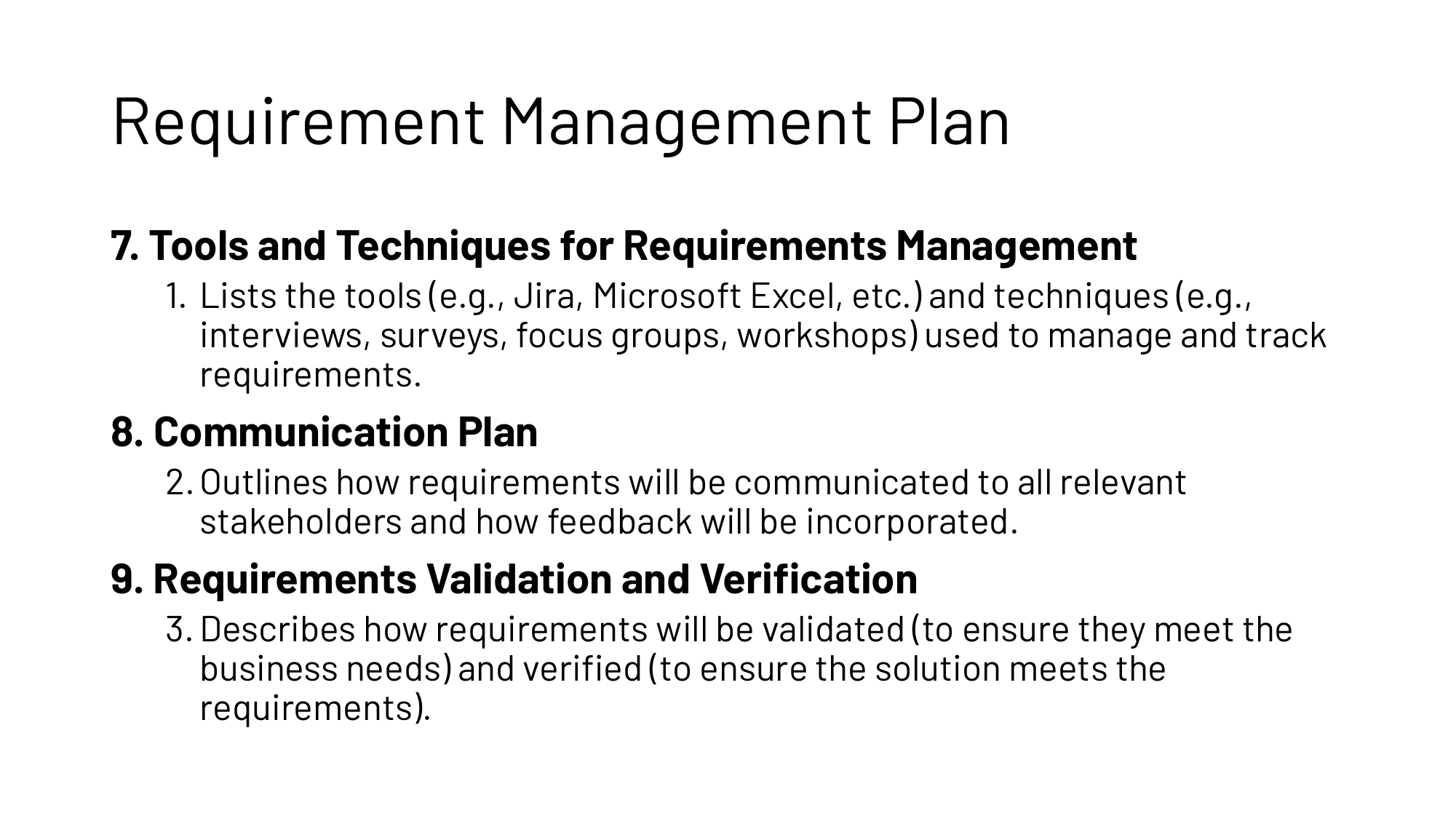

# Requirement Management Plan
7. Tools and Techniques for Requirements Management
Lists the tools (e.g., Jira, Microsoft Excel, etc.) and techniques (e.g., interviews, surveys, focus groups, workshops) used to manage and track requirements.
8. Communication Plan
Outlines how requirements will be communicated to all relevant stakeholders and how feedback will be incorporated.
9. Requirements Validation and Verification
Describes how requirements will be validated (to ensure they meet the business needs) and verified (to ensure the solution meets the requirements).